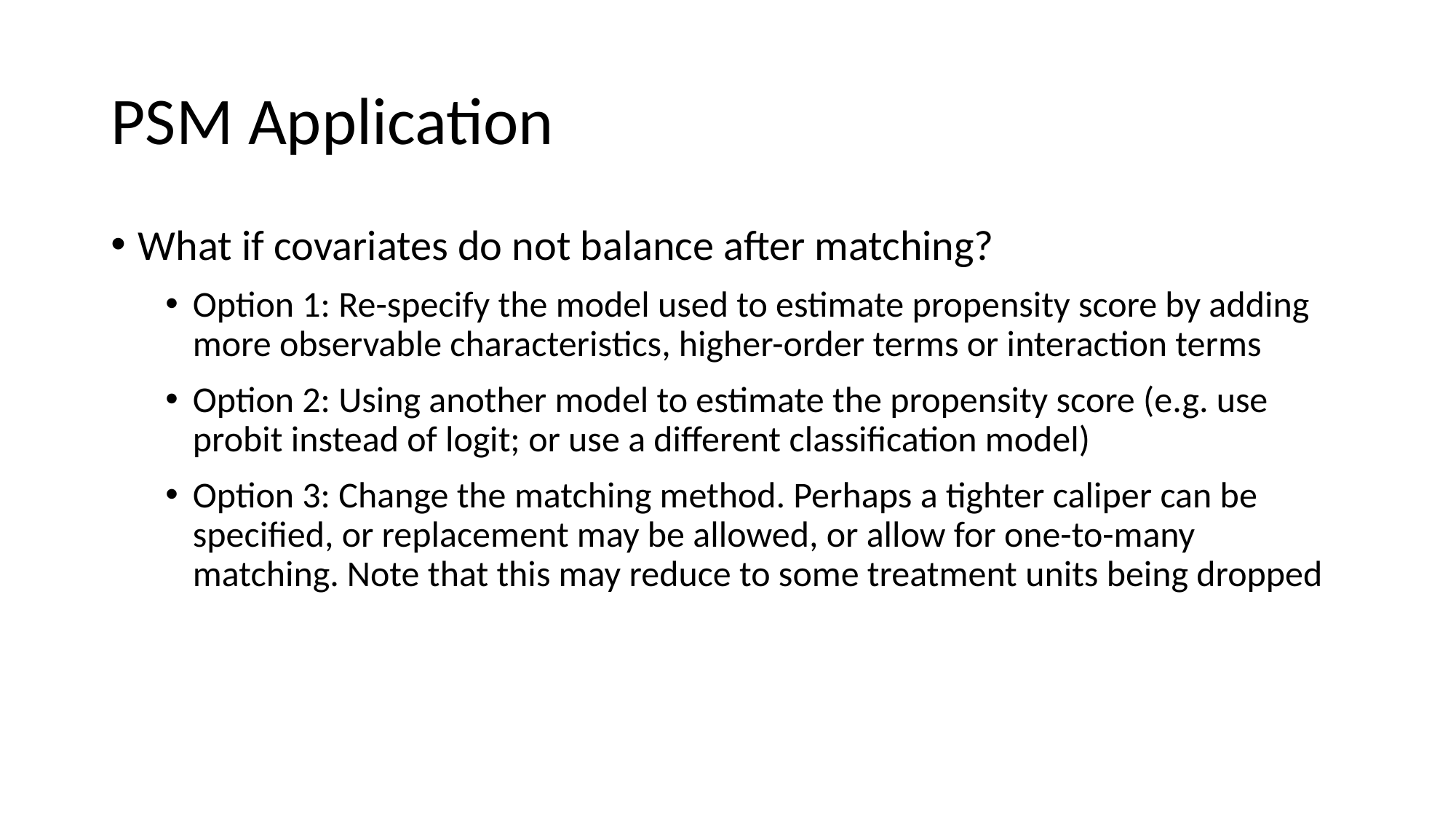

# PSM Application
What if covariates do not balance after matching?
Option 1: Re-specify the model used to estimate propensity score by adding more observable characteristics, higher-order terms or interaction terms
Option 2: Using another model to estimate the propensity score (e.g. use probit instead of logit; or use a different classification model)
Option 3: Change the matching method. Perhaps a tighter caliper can be specified, or replacement may be allowed, or allow for one-to-many matching. Note that this may reduce to some treatment units being dropped